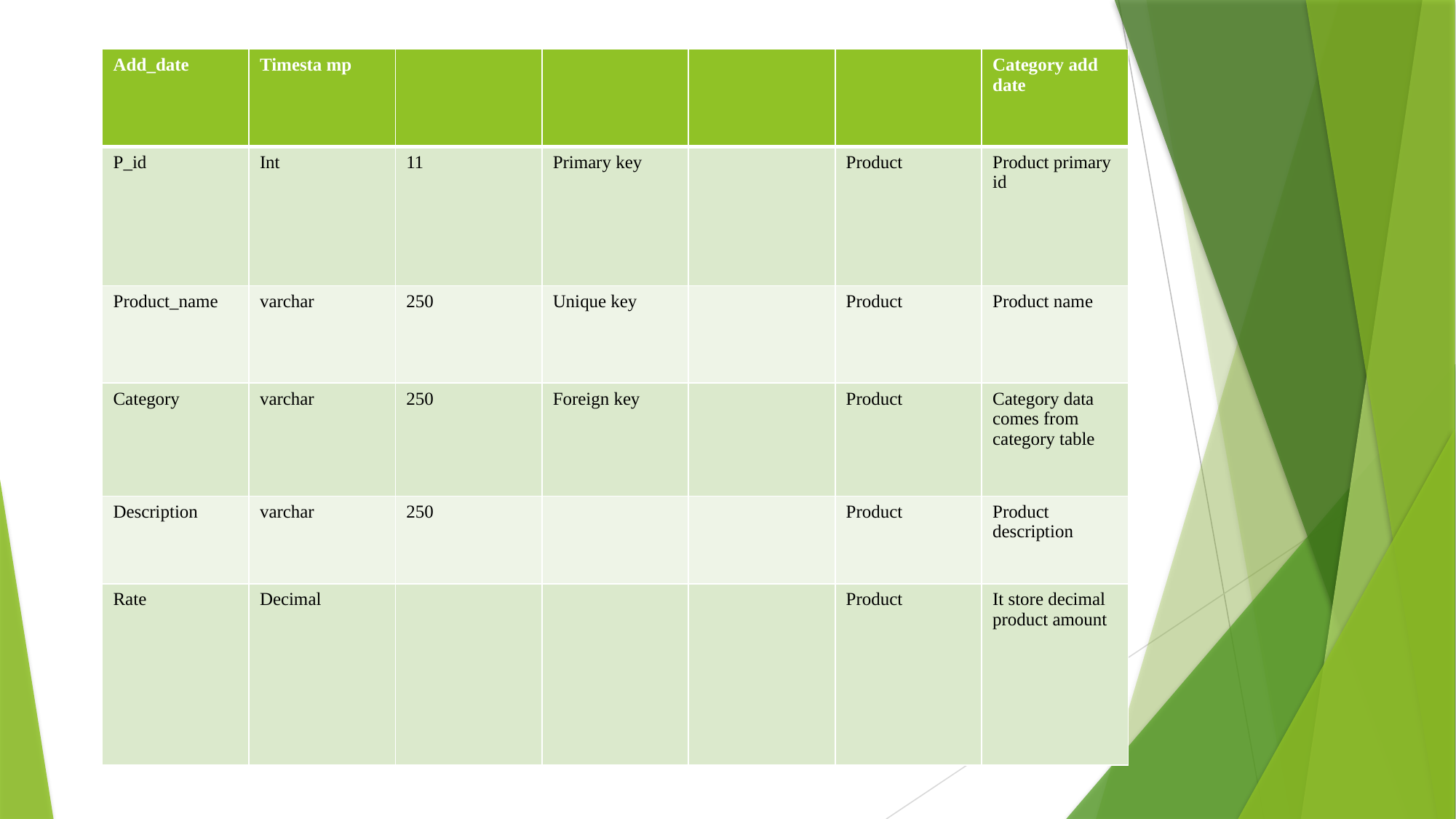

| Add\_date | Timesta mp |  |  |  |  | Category add date |
| --- | --- | --- | --- | --- | --- | --- |
| P\_id | Int | 11 | Primary key |  | Product | Product primary id |
| Product\_name | varchar | 250 | Unique key |  | Product | Product name |
| Category | varchar | 250 | Foreign key |  | Product | Category data comes from category table |
| Description | varchar | 250 |  |  | Product | Product description |
| Rate | Decimal |  |  |  | Product | It store decimal product amount |
48